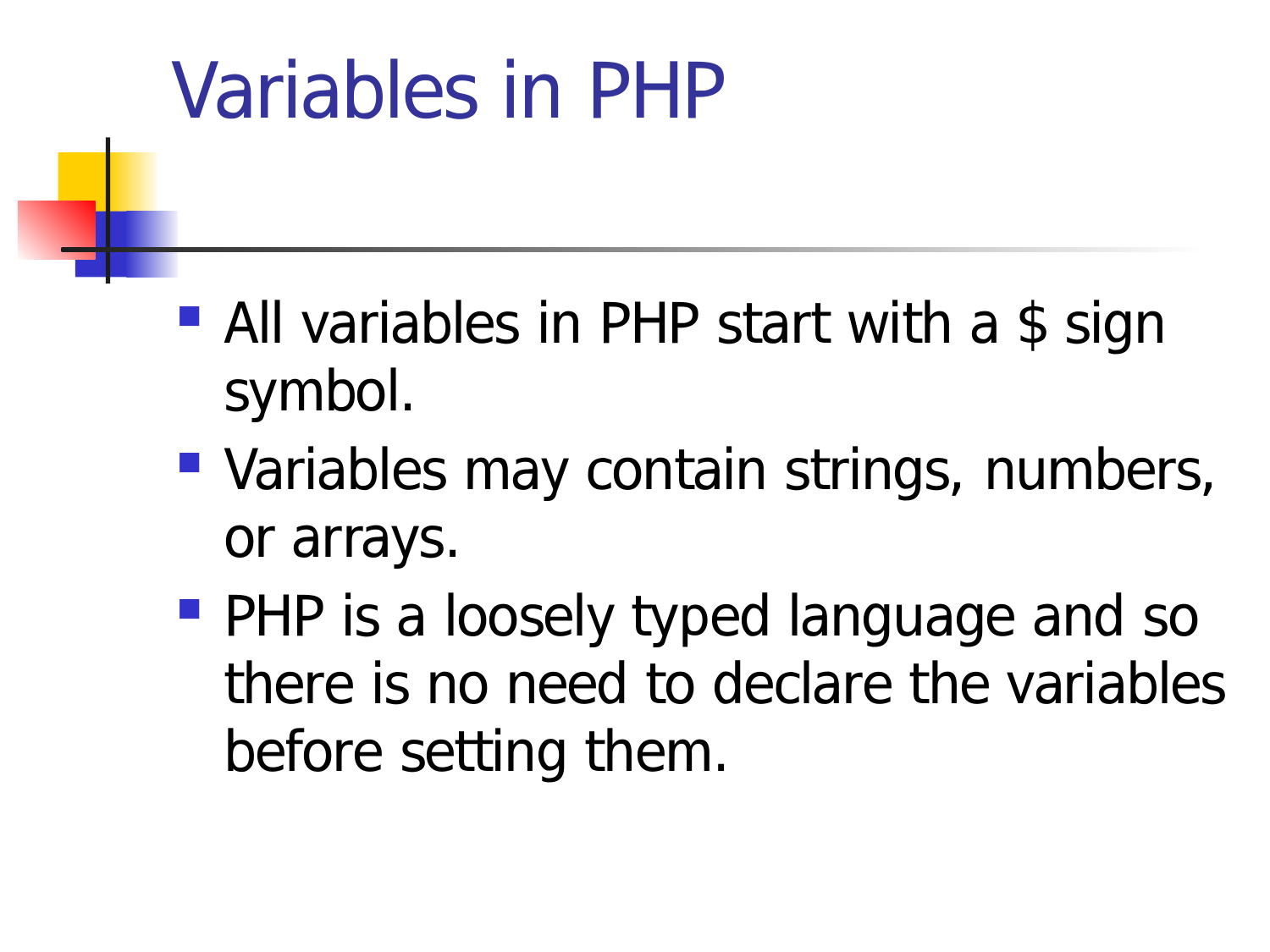

# Variables in PHP
All variables in PHP start with a $ sign symbol.
Variables may contain strings, numbers, or arrays.
PHP is a loosely typed language and so there is no need to declare the variables before setting them.